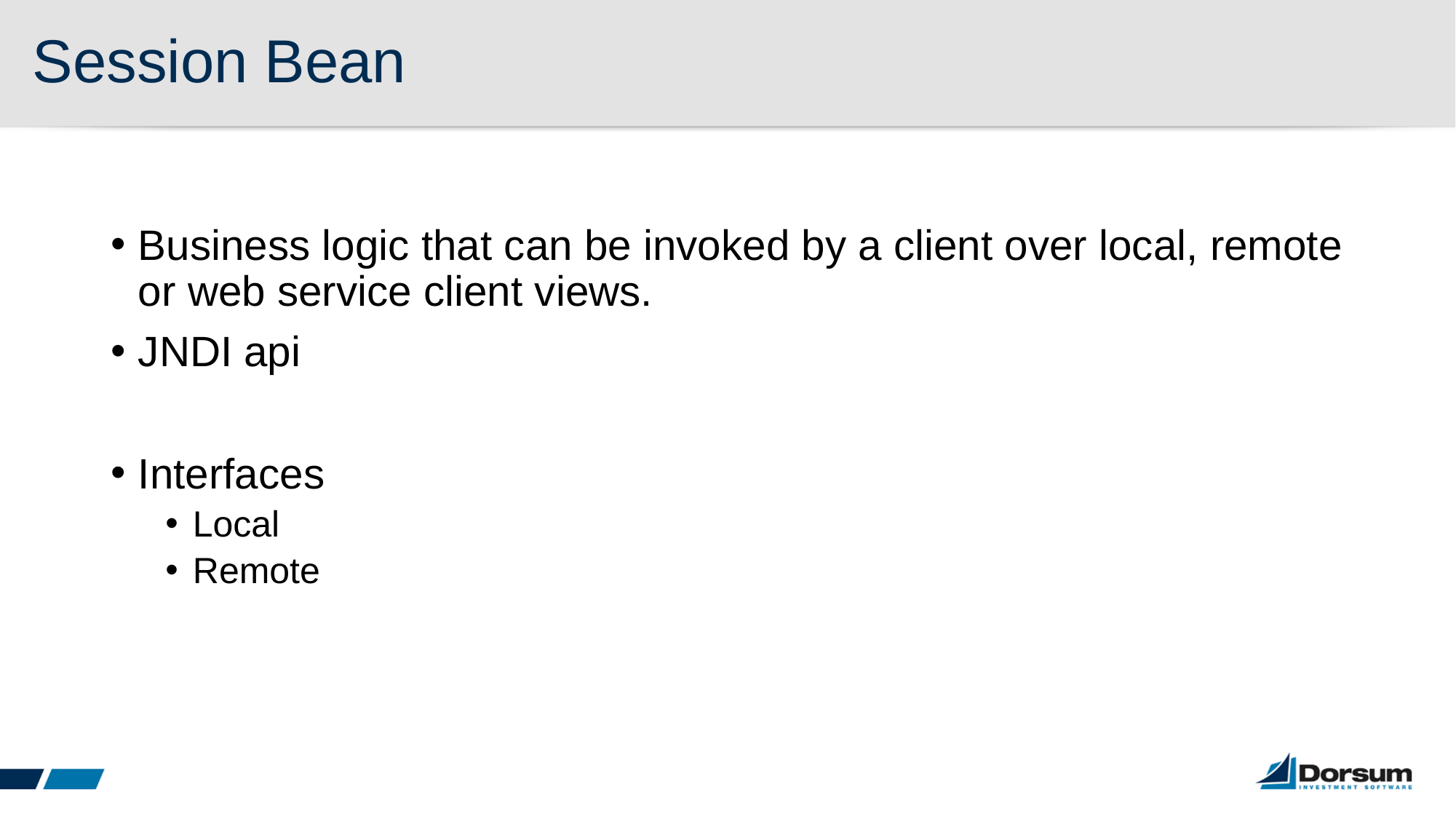

# Session Bean
Business logic that can be invoked by a client over local, remote or web service client views.
JNDI api

Interfaces
Local
Remote